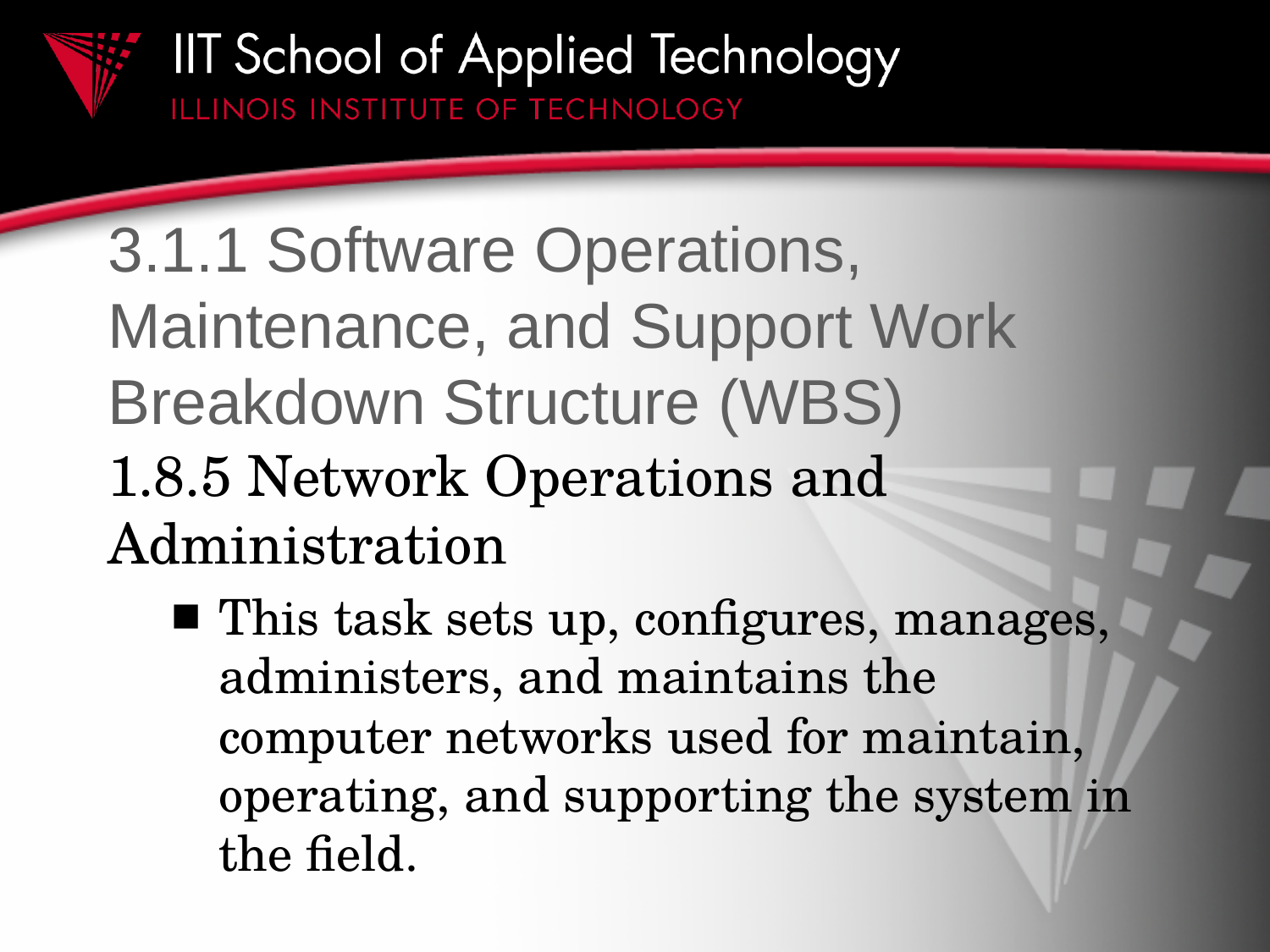

# 3.1.1 Software Operations, Maintenance, and Support Work Breakdown Structure (WBS)
1.8.5 Network Operations and Administration
This task sets up, configures, manages, administers, and maintains the computer networks used for maintain, operating, and supporting the system in the field.